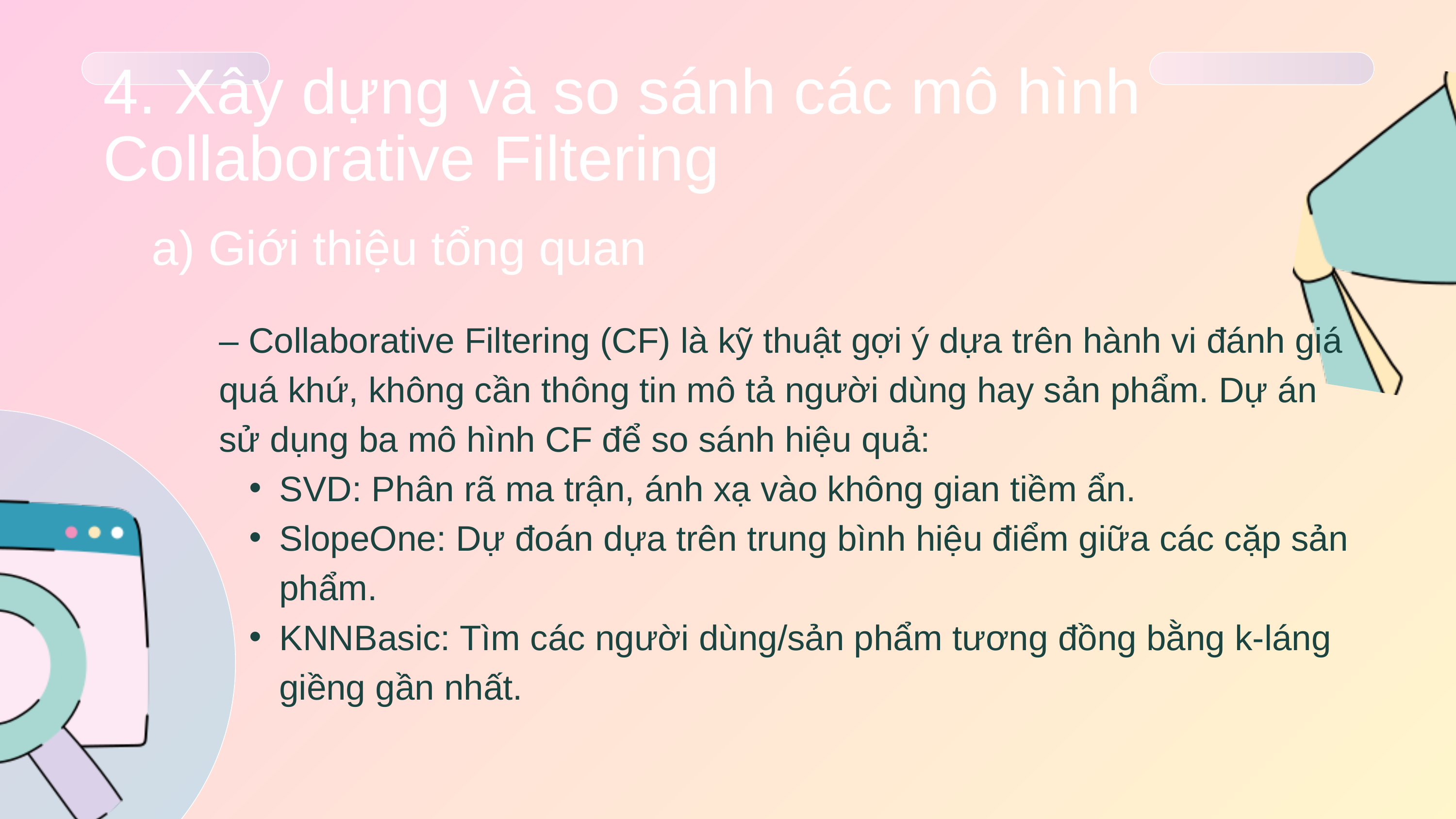

4. Xây dựng và so sánh các mô hình Collaborative Filtering

a) Giới thiệu tổng quan
– Collaborative Filtering (CF) là kỹ thuật gợi ý dựa trên hành vi đánh giá quá khứ, không cần thông tin mô tả người dùng hay sản phẩm. Dự án sử dụng ba mô hình CF để so sánh hiệu quả:
SVD: Phân rã ma trận, ánh xạ vào không gian tiềm ẩn.
SlopeOne: Dự đoán dựa trên trung bình hiệu điểm giữa các cặp sản phẩm.
KNNBasic: Tìm các người dùng/sản phẩm tương đồng bằng k-láng giềng gần nhất.